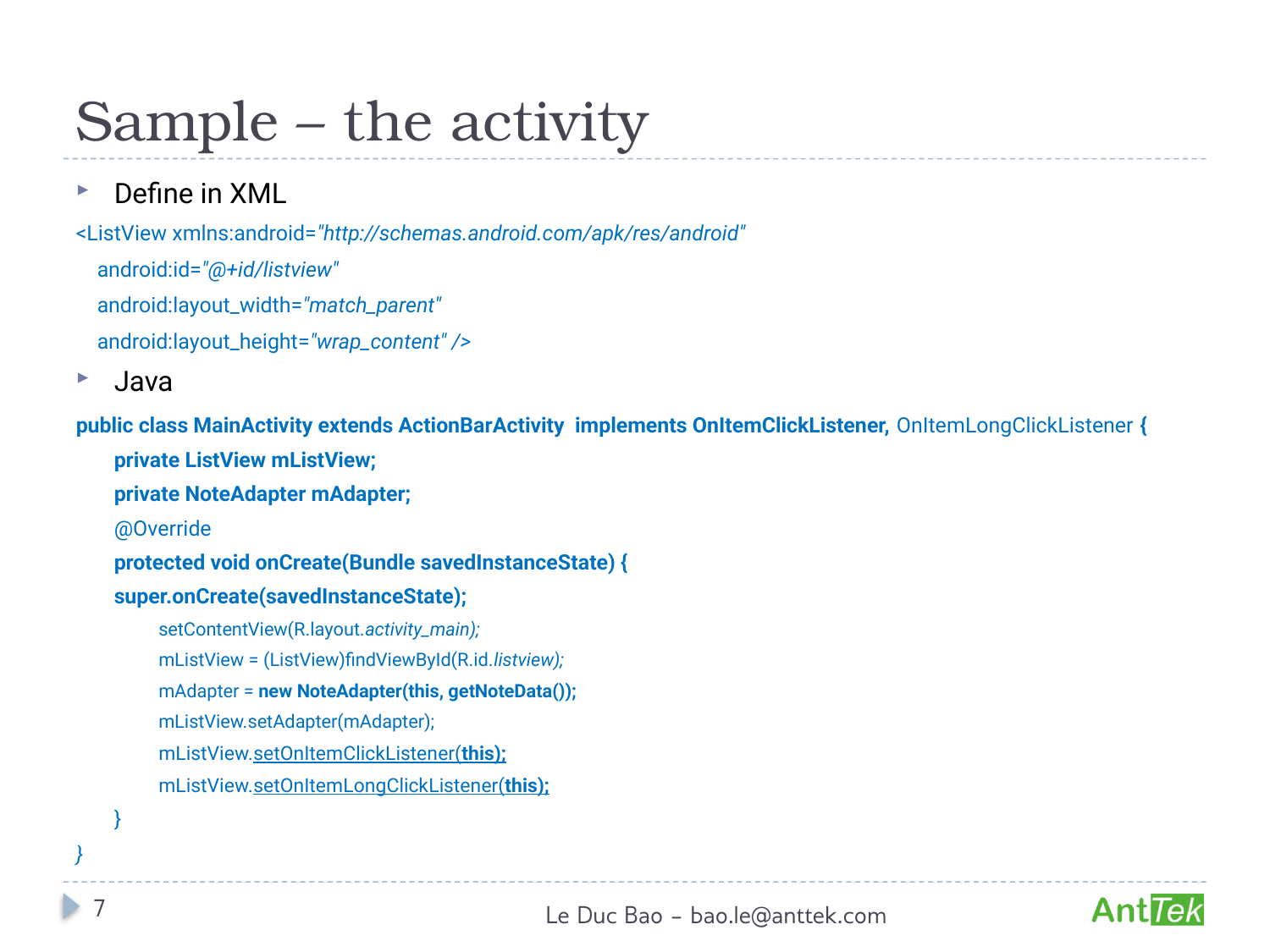

# Sample – the activity
Define in XML
<ListView xmlns:android="http://schemas.android.com/apk/res/android"
    android:id="@+id/listview"
    android:layout_width="match_parent"
    android:layout_height="wrap_content" />
Java
public class MainActivity extends ActionBarActivity  implements OnItemClickListener, OnItemLongClickListener {
private ListView mListView;
private NoteAdapter mAdapter;
@Override
protected void onCreate(Bundle savedInstanceState) {
super.onCreate(savedInstanceState);
setContentView(R.layout.activity_main);
mListView = (ListView)findViewById(R.id.listview);
mAdapter = new NoteAdapter(this, getNoteData());
mListView.setAdapter(mAdapter);
mListView.setOnItemClickListener(this);
mListView.setOnItemLongClickListener(this);
}
}
7
Le Duc Bao – bao.le@anttek.com